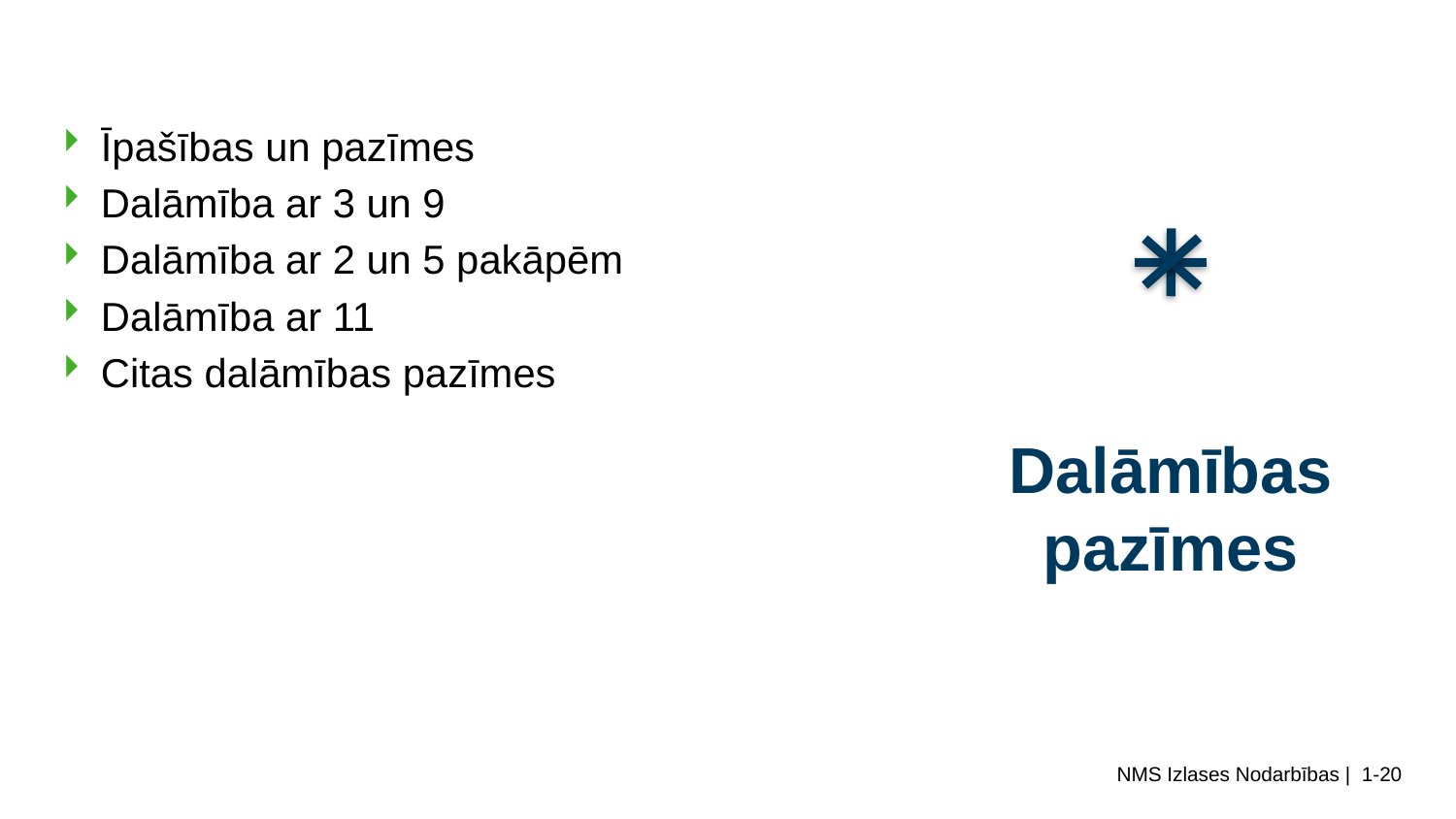

Īpašības un pazīmes
Dalāmība ar 3 un 9
Dalāmība ar 2 un 5 pakāpēm
Dalāmība ar 11
Citas dalāmības pazīmes
# Dalāmības pazīmes